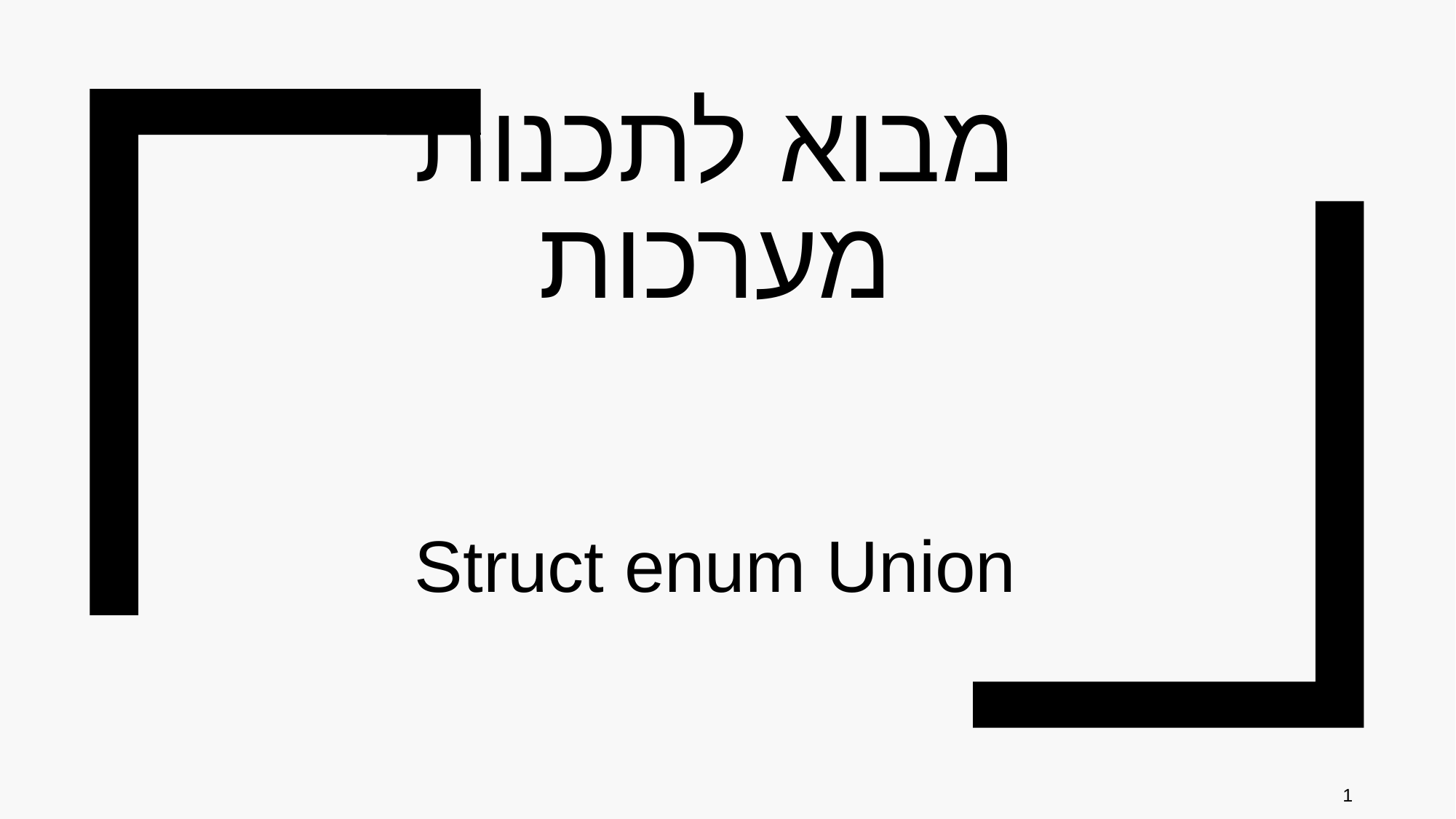

# מבוא לתכנות מערכות
Struct enum Union

1